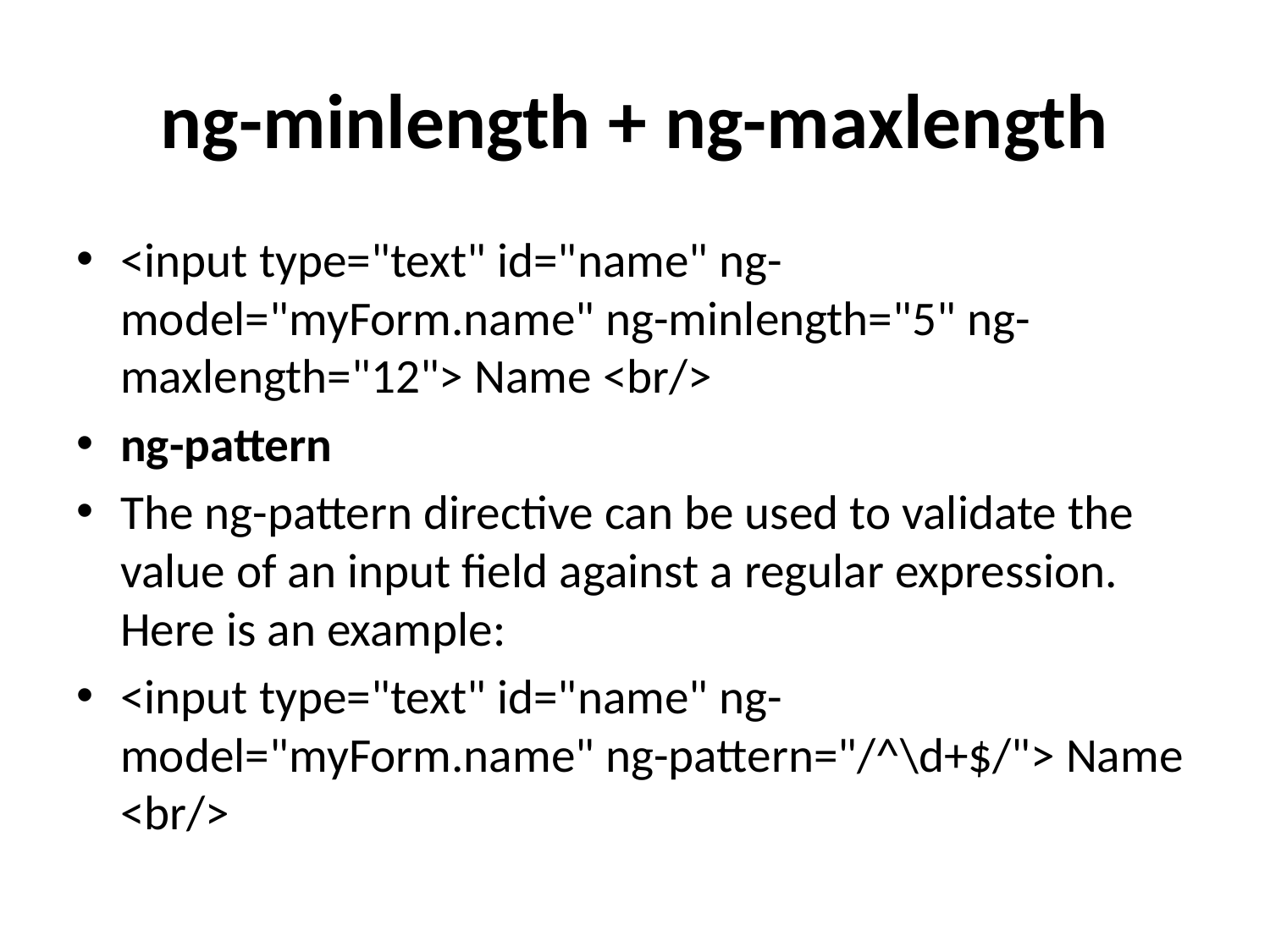

# ng-minlength + ng-maxlength
<input type="text" id="name" ng-model="myForm.name" ng-minlength="5" ng-maxlength="12"> Name <br/>
ng-pattern
The ng-pattern directive can be used to validate the value of an input field against a regular expression. Here is an example:
<input type="text" id="name" ng-model="myForm.name" ng-pattern="/^\d+$/"> Name <br/>